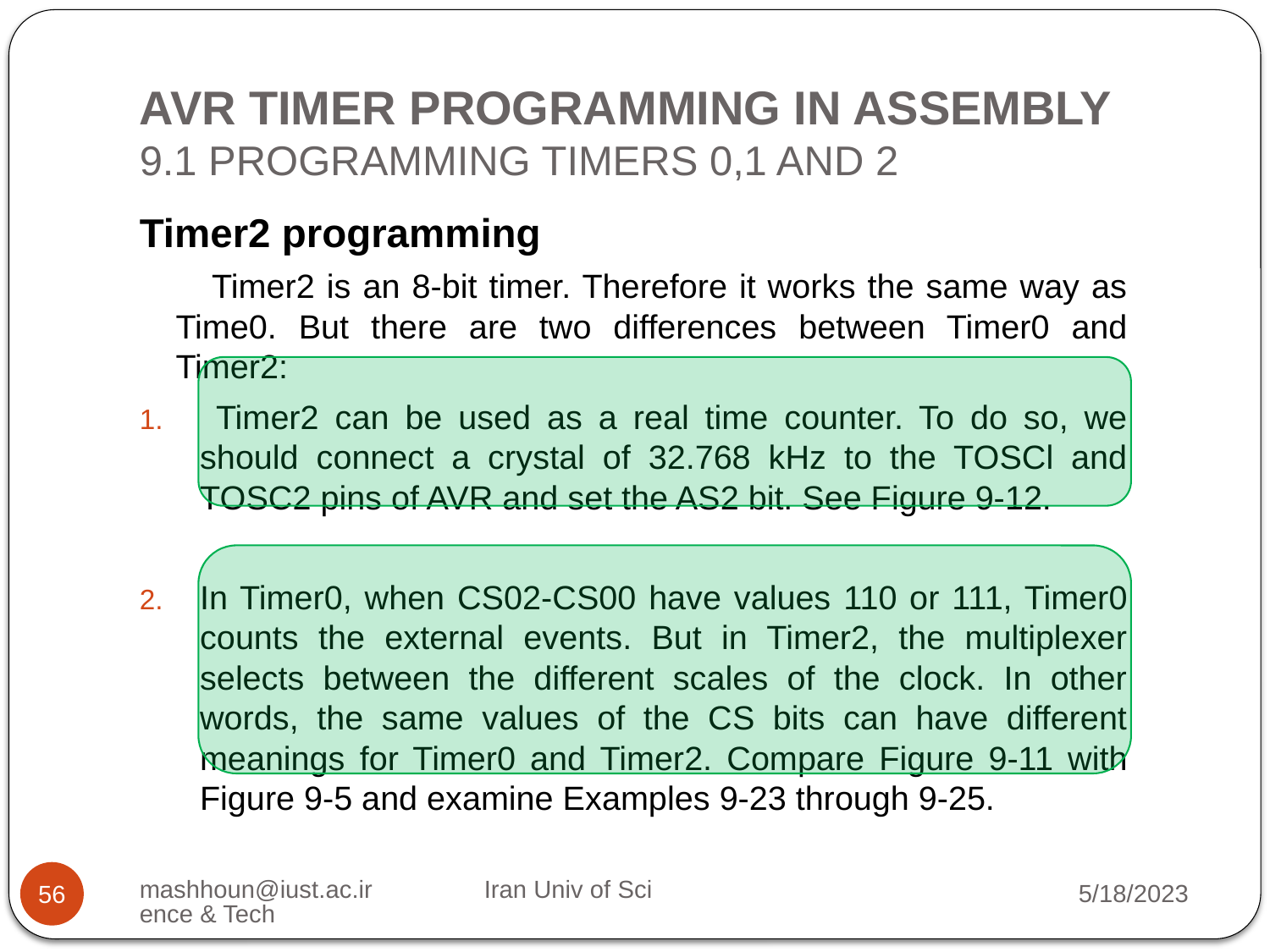

# AVR TIMER PROGRAMMING IN ASSEMBLY 9.1 PROGRAMMING TIMERS 0,1 AND 2
Timer2 programming
Timer2 is an 8-bit timer. Therefore it works the same way as Time0. But there are two differences between Timer0 and Timer2:
 Timer2 can be used as a real time counter. To do so, we should connect a crystal of 32.768 kHz to the TOSCl and TOSC2 pins of AVR and set the AS2 bit. See Figure 9-12.

In Timer0, when CS02-CS00 have values 110 or 111, Timer0 counts the external events. But in Timer2, the multiplexer selects between the different scales of the clock. In other words, the same values of the CS bits can have different meanings for Timer0 and Timer2. Compare Figure 9-11 with Figure 9-5 and examine Examples 9-23 through 9-25.

mashhoun@iust.ac.ir                Iran Univ of Science & Tech
5/18/2023
56